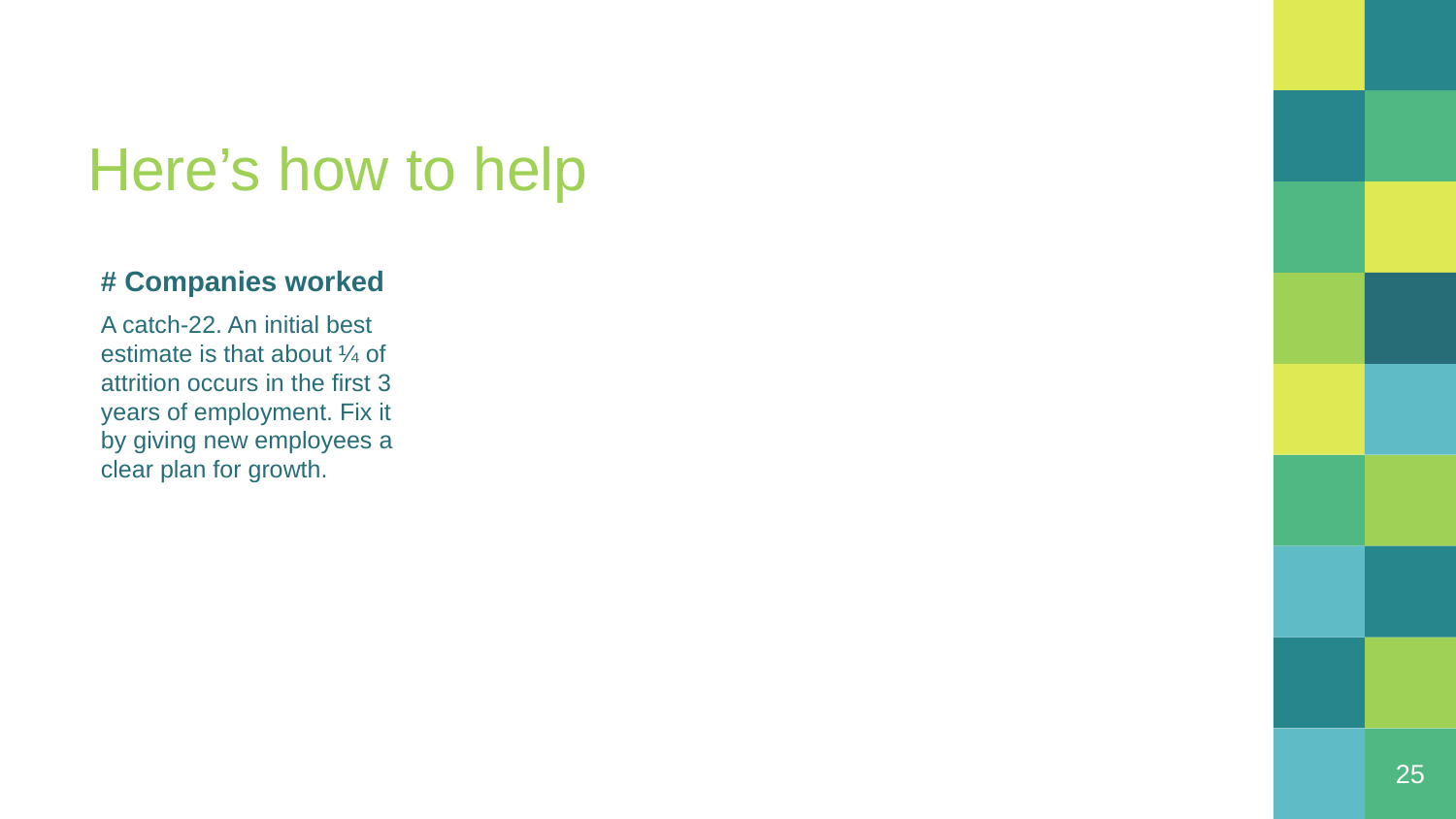

# Here’s how to help
# Companies worked
A catch-22. An initial best estimate is that about ¼ of attrition occurs in the first 3 years of employment. Fix it by giving new employees a clear plan for growth.
25